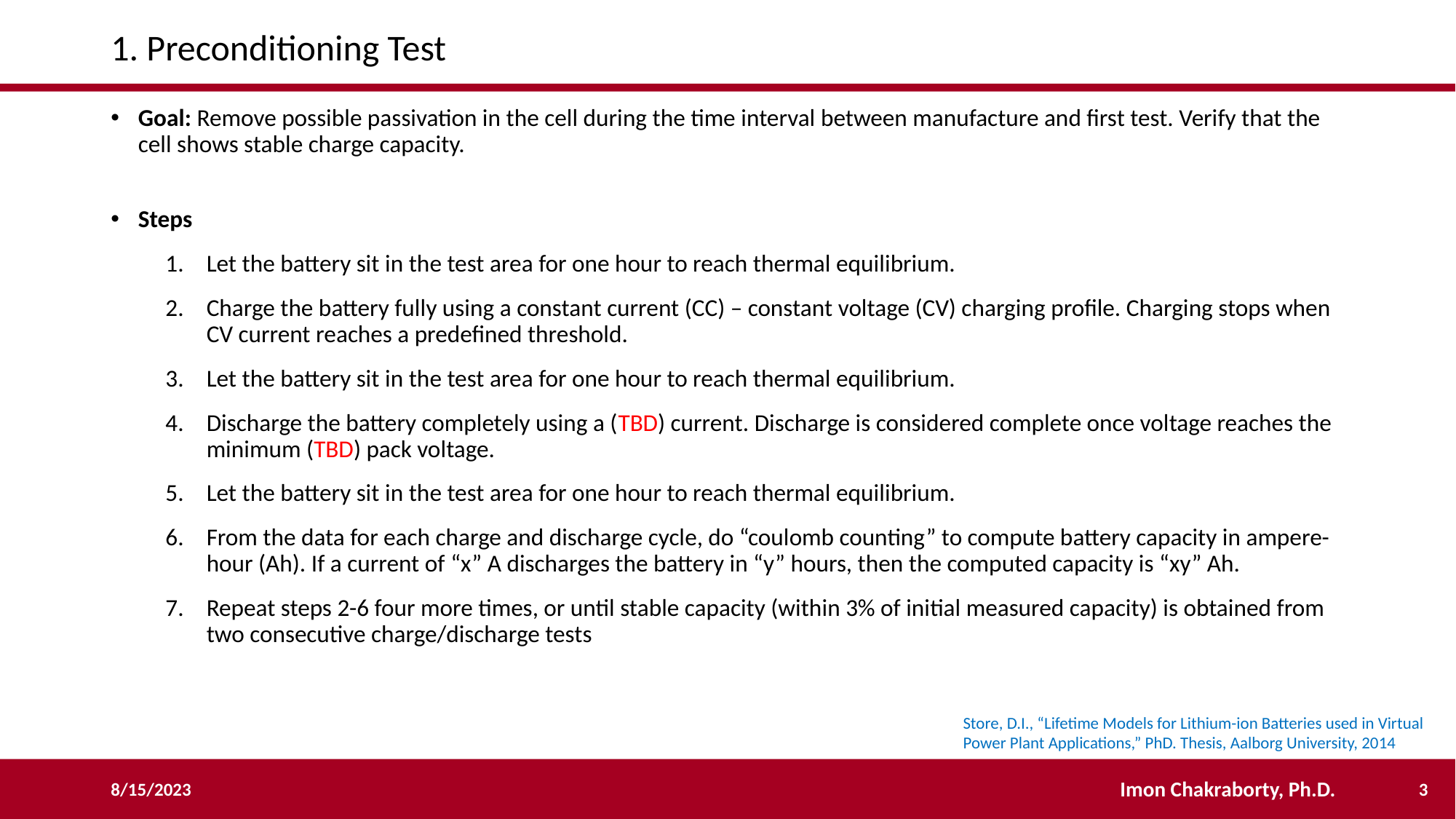

# 1. Preconditioning Test
Goal: Remove possible passivation in the cell during the time interval between manufacture and first test. Verify that the cell shows stable charge capacity.

Steps
Let the battery sit in the test area for one hour to reach thermal equilibrium.
Charge the battery fully using a constant current (CC) – constant voltage (CV) charging profile. Charging stops when CV current reaches a predefined threshold.
Let the battery sit in the test area for one hour to reach thermal equilibrium.
Discharge the battery completely using a (TBD) current. Discharge is considered complete once voltage reaches the minimum (TBD) pack voltage.
Let the battery sit in the test area for one hour to reach thermal equilibrium.
From the data for each charge and discharge cycle, do “coulomb counting” to compute battery capacity in ampere-hour (Ah). If a current of “x” A discharges the battery in “y” hours, then the computed capacity is “xy” Ah.
Repeat steps 2-6 four more times, or until stable capacity (within 3% of initial measured capacity) is obtained from two consecutive charge/discharge tests
Store, D.I., “Lifetime Models for Lithium-ion Batteries used in Virtual Power Plant Applications,” PhD. Thesis, Aalborg University, 2014
3
8/15/2023